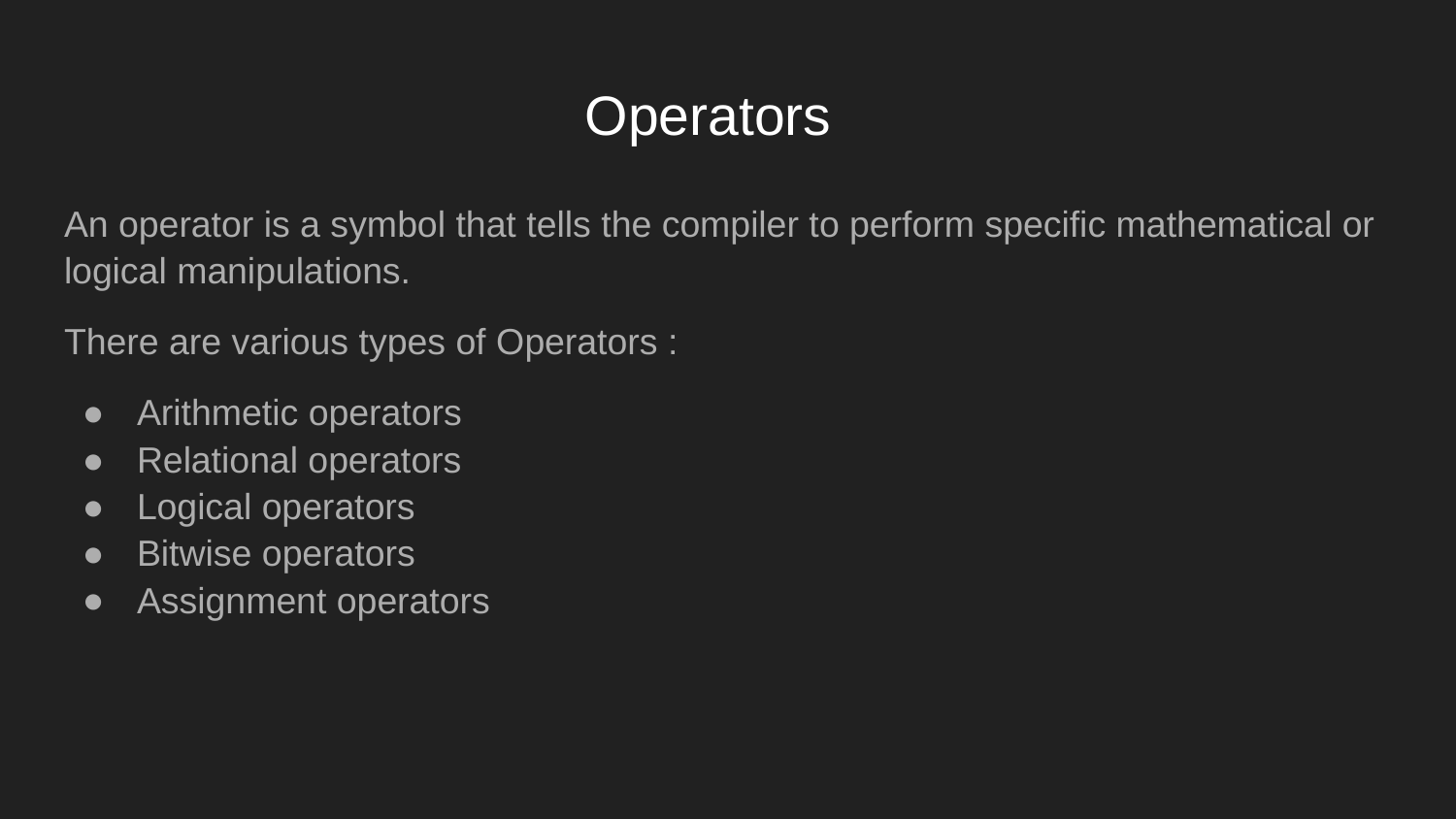

# Operators
An operator is a symbol that tells the compiler to perform specific mathematical or logical manipulations.
There are various types of Operators :
Arithmetic operators
Relational operators
Logical operators
Bitwise operators
Assignment operators